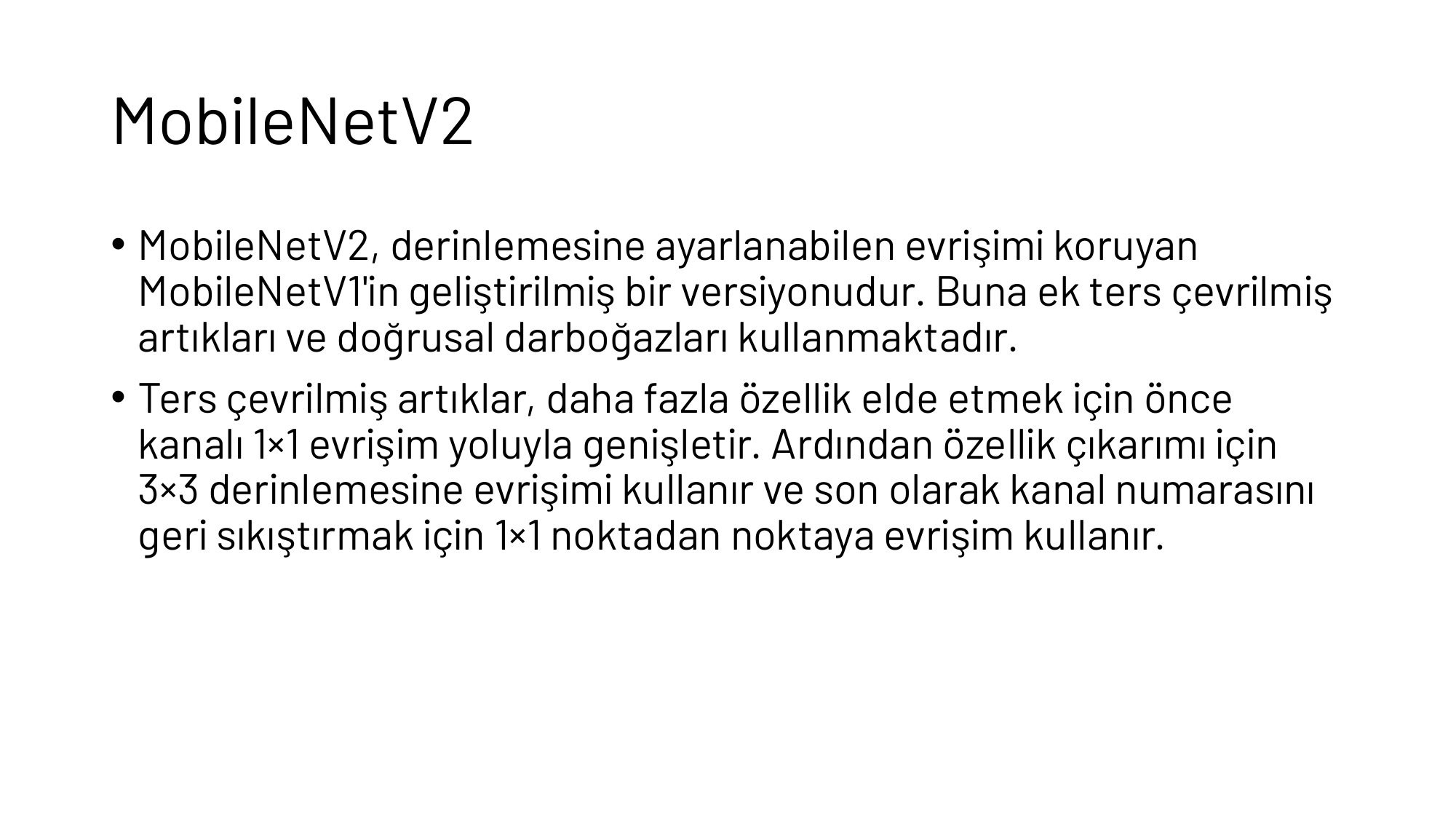

# MobileNetV2
MobileNetV2, derinlemesine ayarlanabilen evrişimi koruyan MobileNetV1'in geliştirilmiş bir versiyonudur. Buna ek ters çevrilmiş artıkları ve doğrusal darboğazları kullanmaktadır.
Ters çevrilmiş artıklar, daha fazla özellik elde etmek için önce kanalı 1×1 evrişim yoluyla genişletir. Ardından özellik çıkarımı için 3×3 derinlemesine evrişimi kullanır ve son olarak kanal numarasını geri sıkıştırmak için 1×1 noktadan noktaya evrişim kullanır.